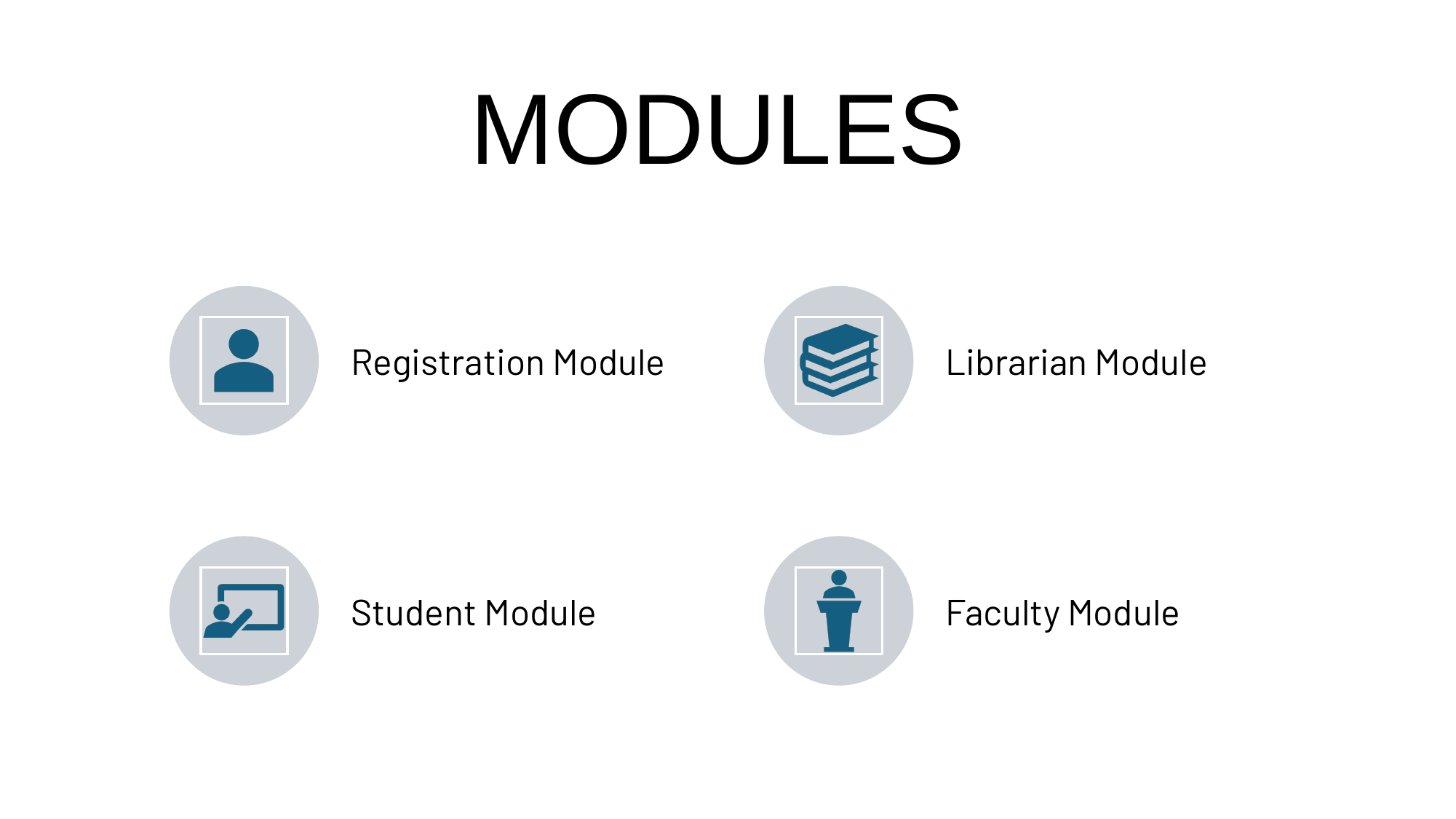

# MODULES
Registration Module
Librarian Module
Student Module
Faculty Module